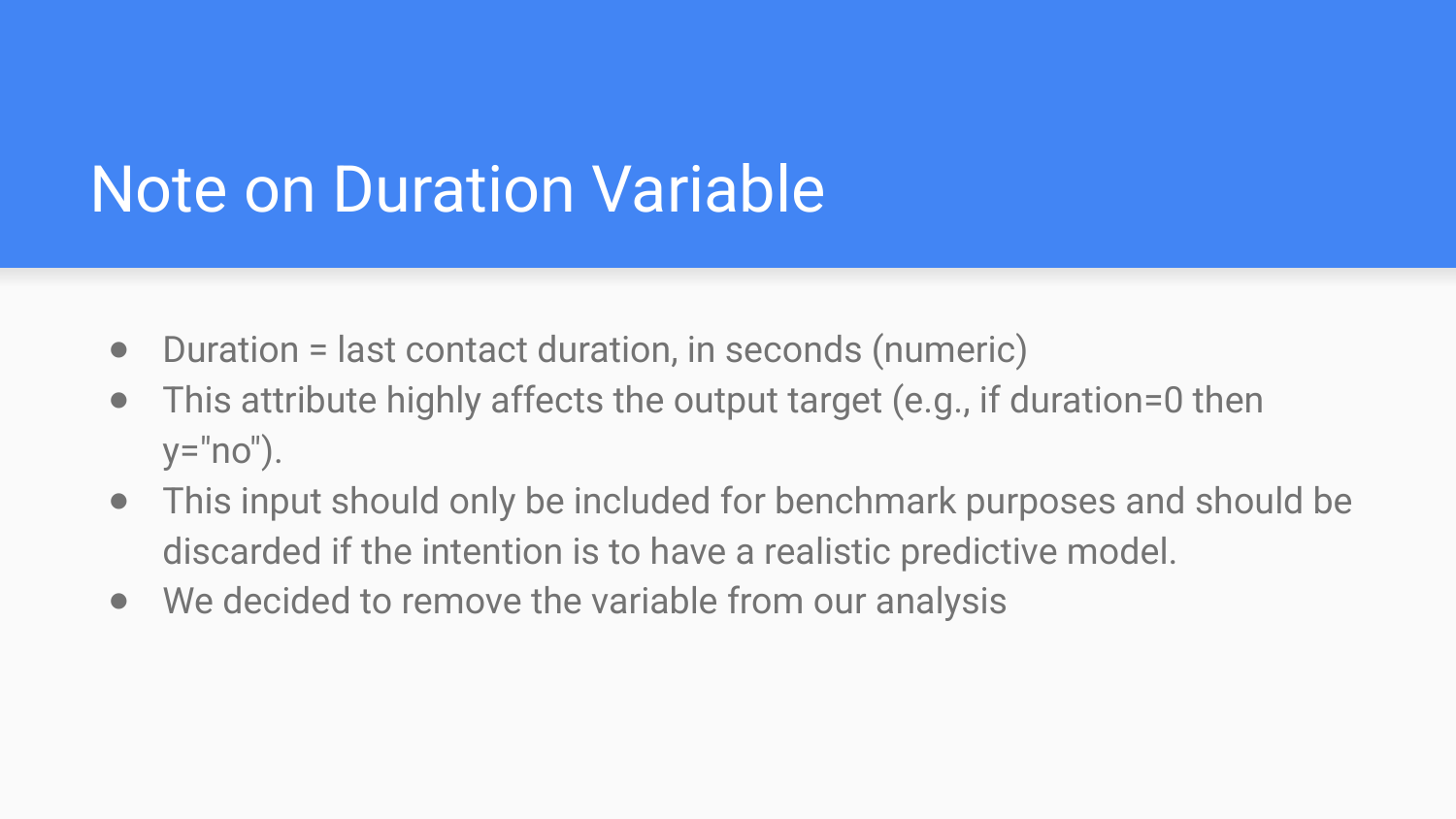

# Note on Duration Variable
Duration = last contact duration, in seconds (numeric)
This attribute highly affects the output target (e.g., if duration=0 then y="no").
This input should only be included for benchmark purposes and should be discarded if the intention is to have a realistic predictive model.
We decided to remove the variable from our analysis